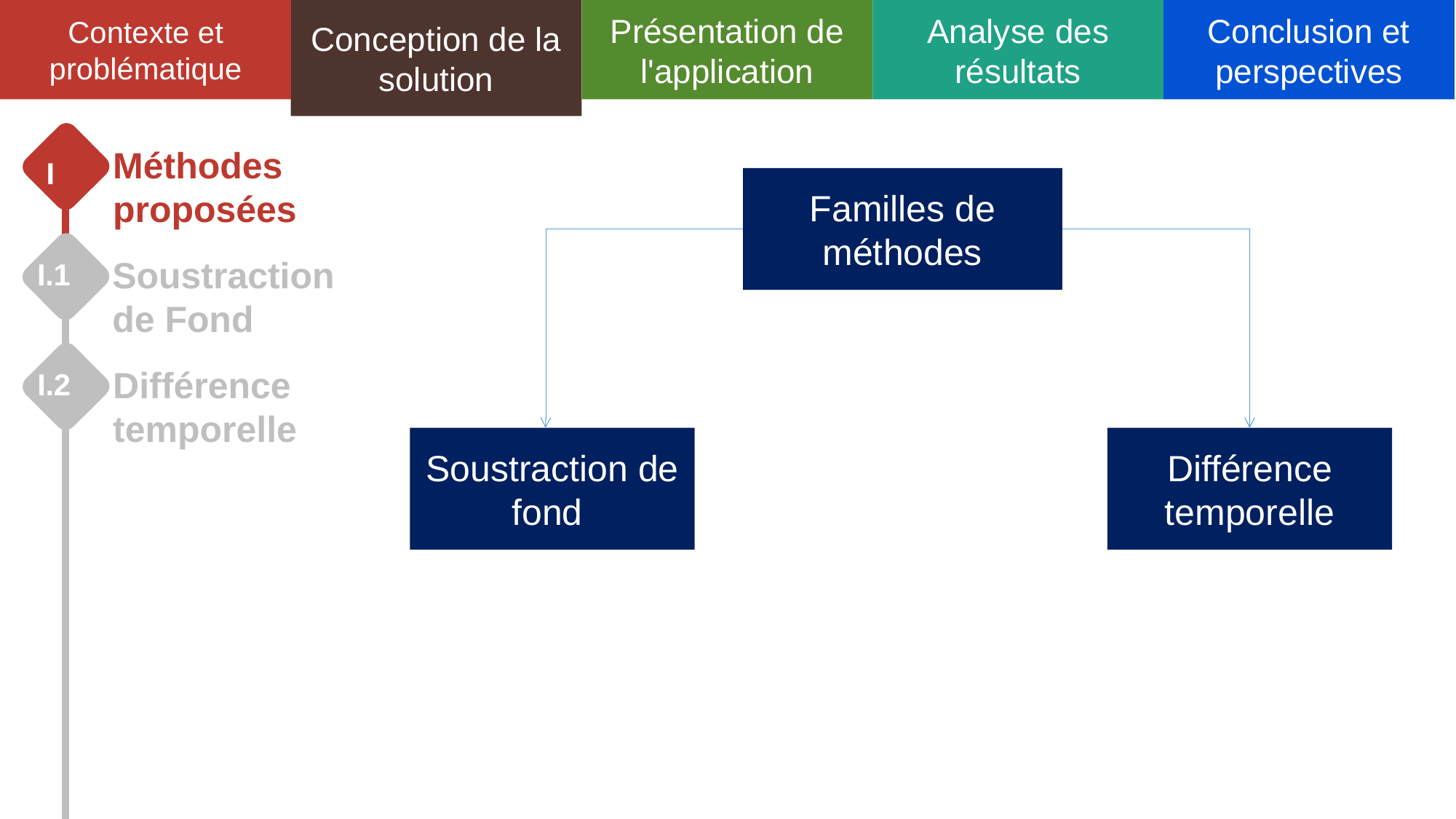

Contexte et problématique
Conception de la solution
Présentation de l'application
Analyse des résultats
Conclusion et perspectives
I
Méthodes
proposées
Familles de méthodes
I.1
Soustraction de Fond
I.2
Différence temporelle
Différence temporelle
Soustraction de fond